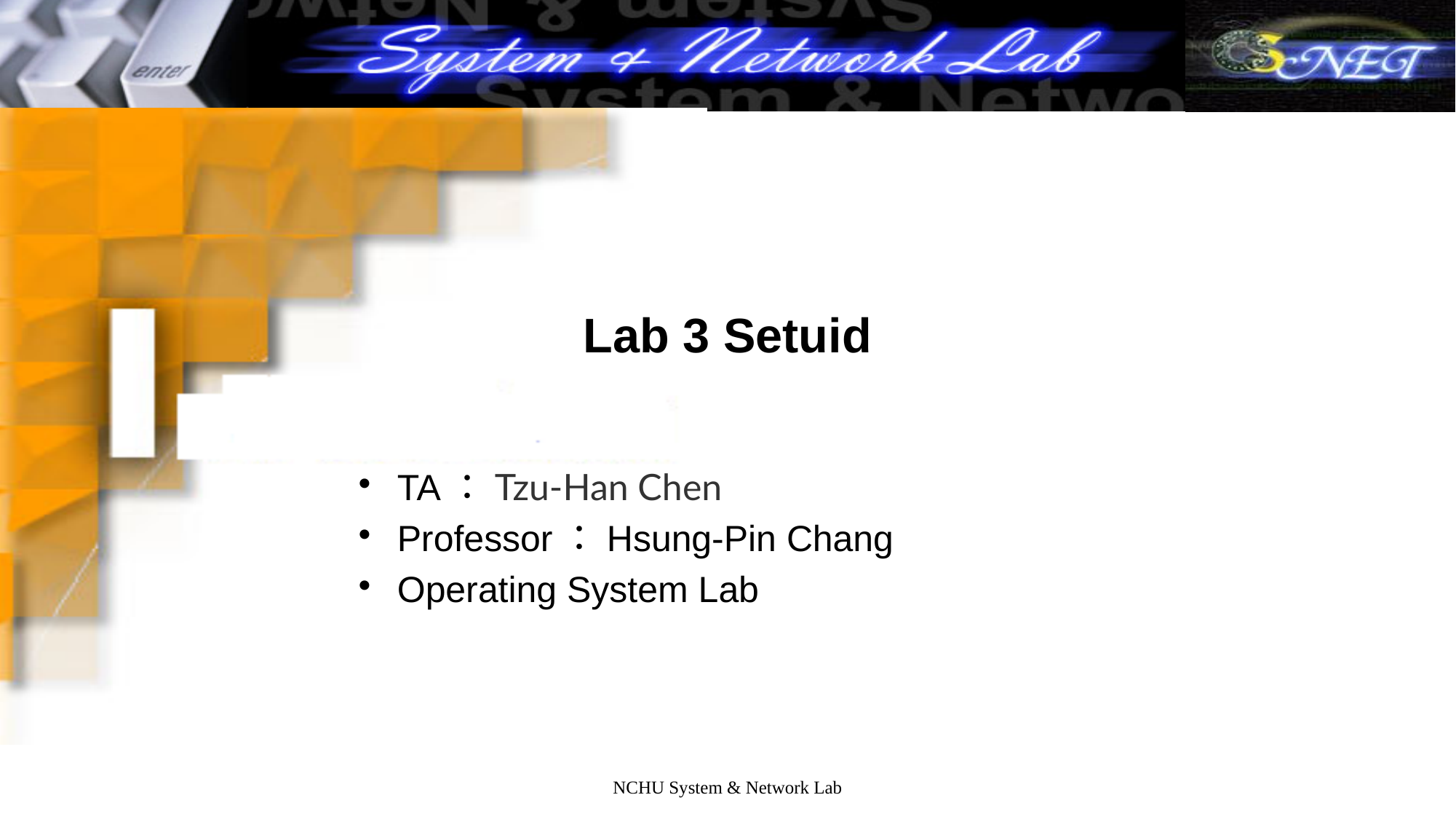

# Lab 3 Setuid
TA：Tzu-Han Chen
Professor：Hsung-Pin Chang
Operating System Lab